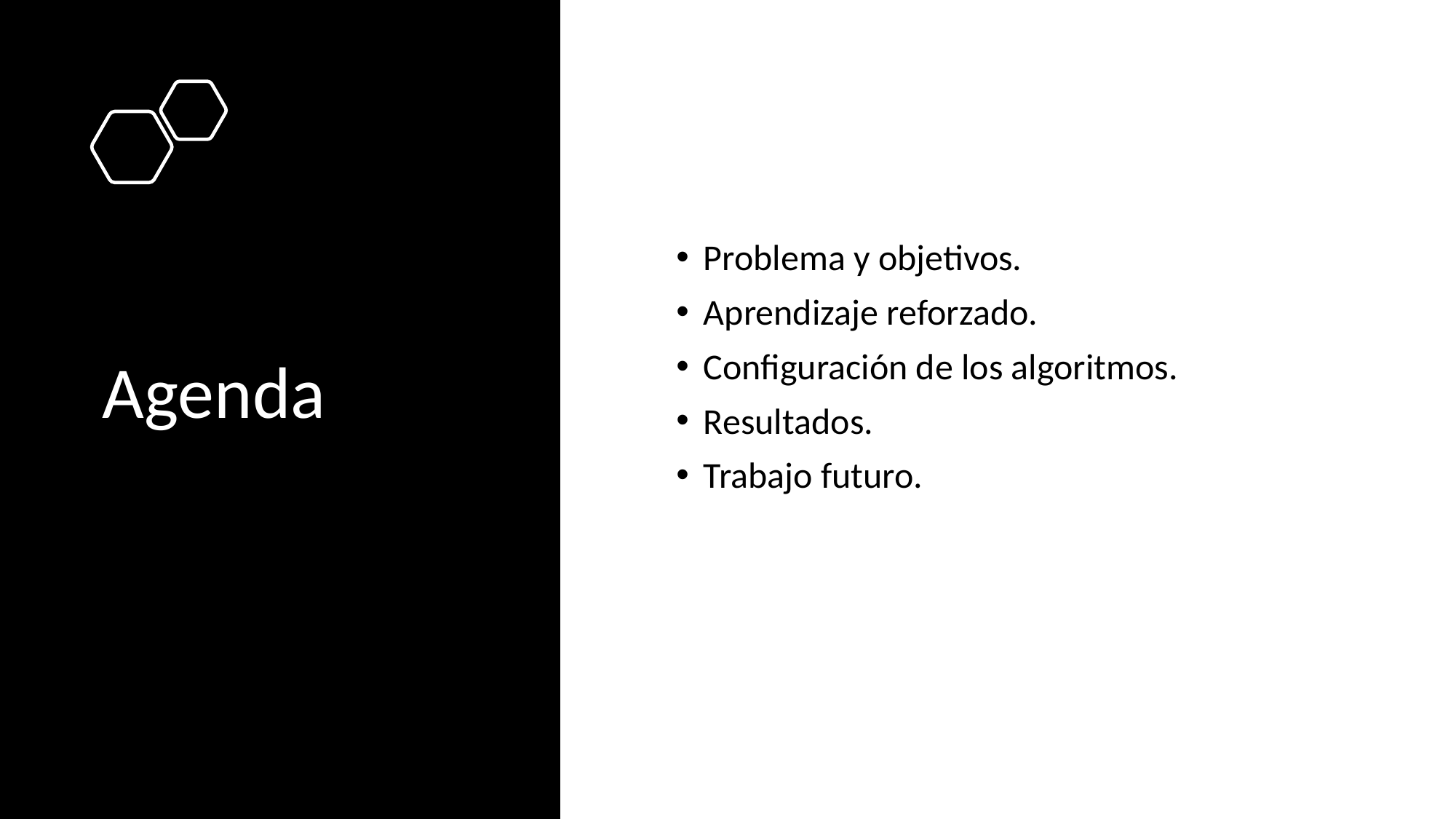

# Agenda
Problema y objetivos.
Aprendizaje reforzado.
Configuración de los algoritmos.
Resultados.
Trabajo futuro.

2